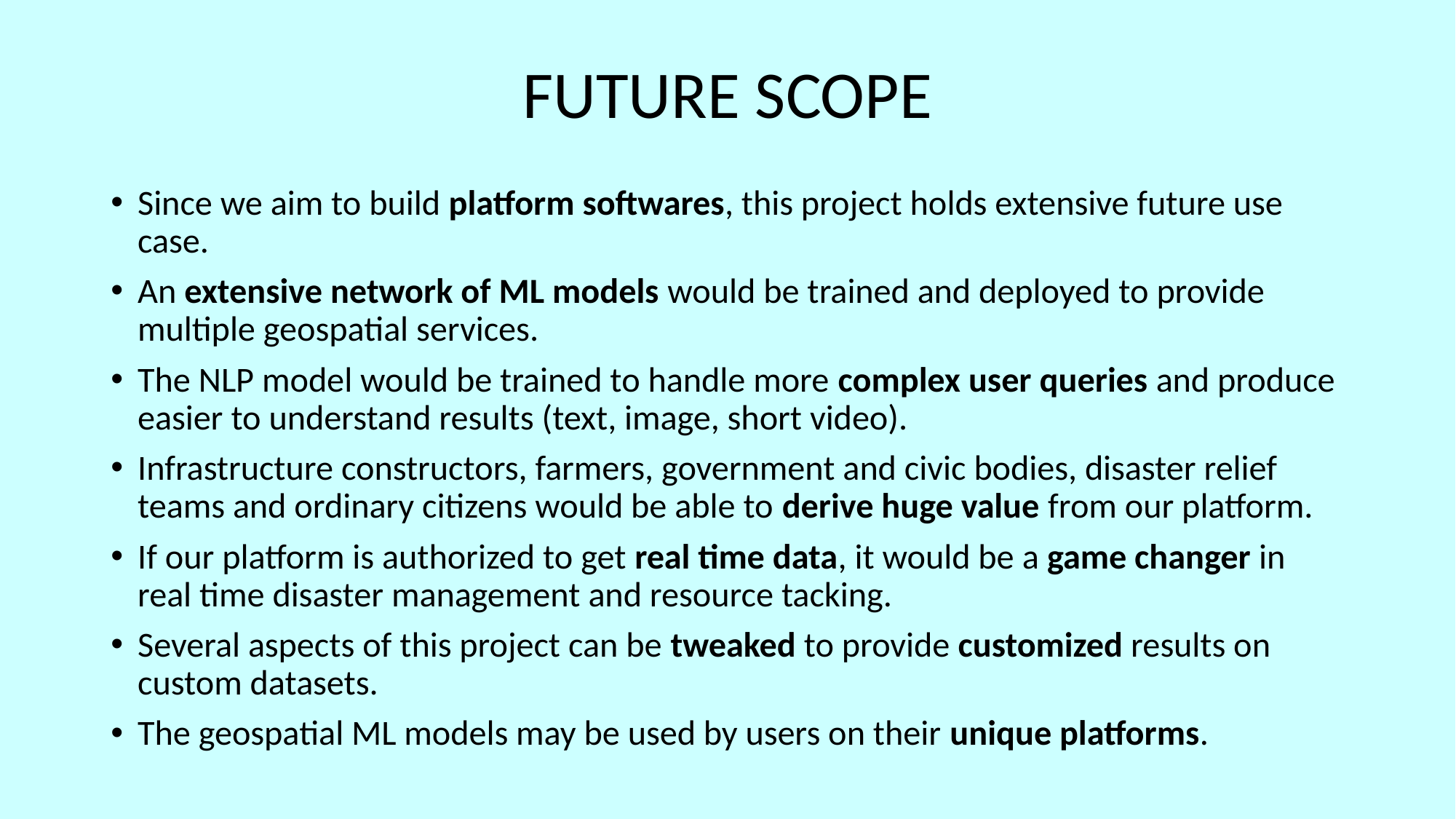

# FUTURE SCOPE
Since we aim to build platform softwares, this project holds extensive future use case.
An extensive network of ML models would be trained and deployed to provide multiple geospatial services.
The NLP model would be trained to handle more complex user queries and produce easier to understand results (text, image, short video).
Infrastructure constructors, farmers, government and civic bodies, disaster relief teams and ordinary citizens would be able to derive huge value from our platform.
If our platform is authorized to get real time data, it would be a game changer in real time disaster management and resource tacking.
Several aspects of this project can be tweaked to provide customized results on custom datasets.
The geospatial ML models may be used by users on their unique platforms.